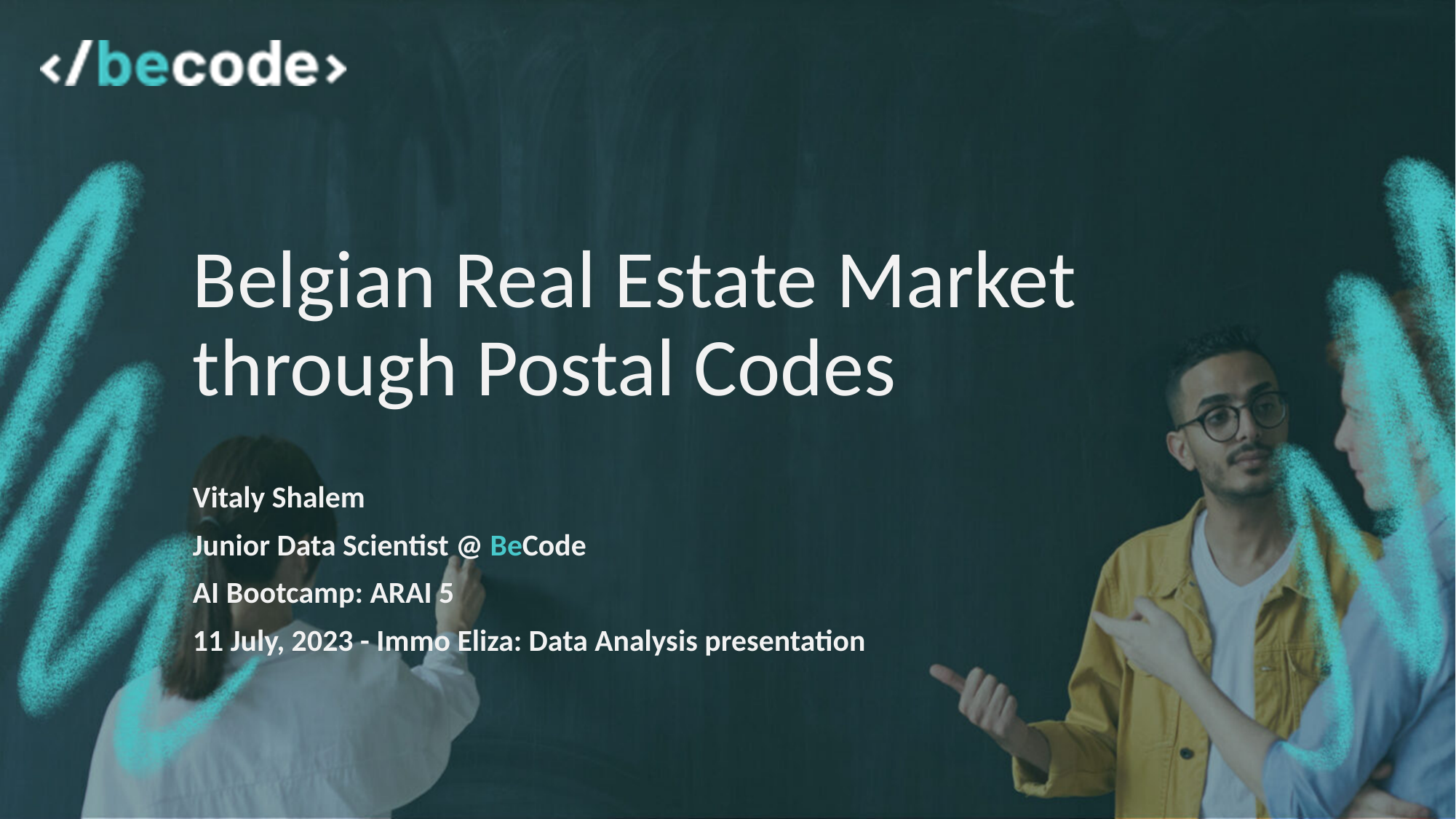

# Belgian Real Estate Market through Postal Codes
Vitaly Shalem
Junior Data Scientist @ BeCode
AI Bootcamp: ARAI 5
11 July, 2023 - Immo Eliza: Data Analysis presentation